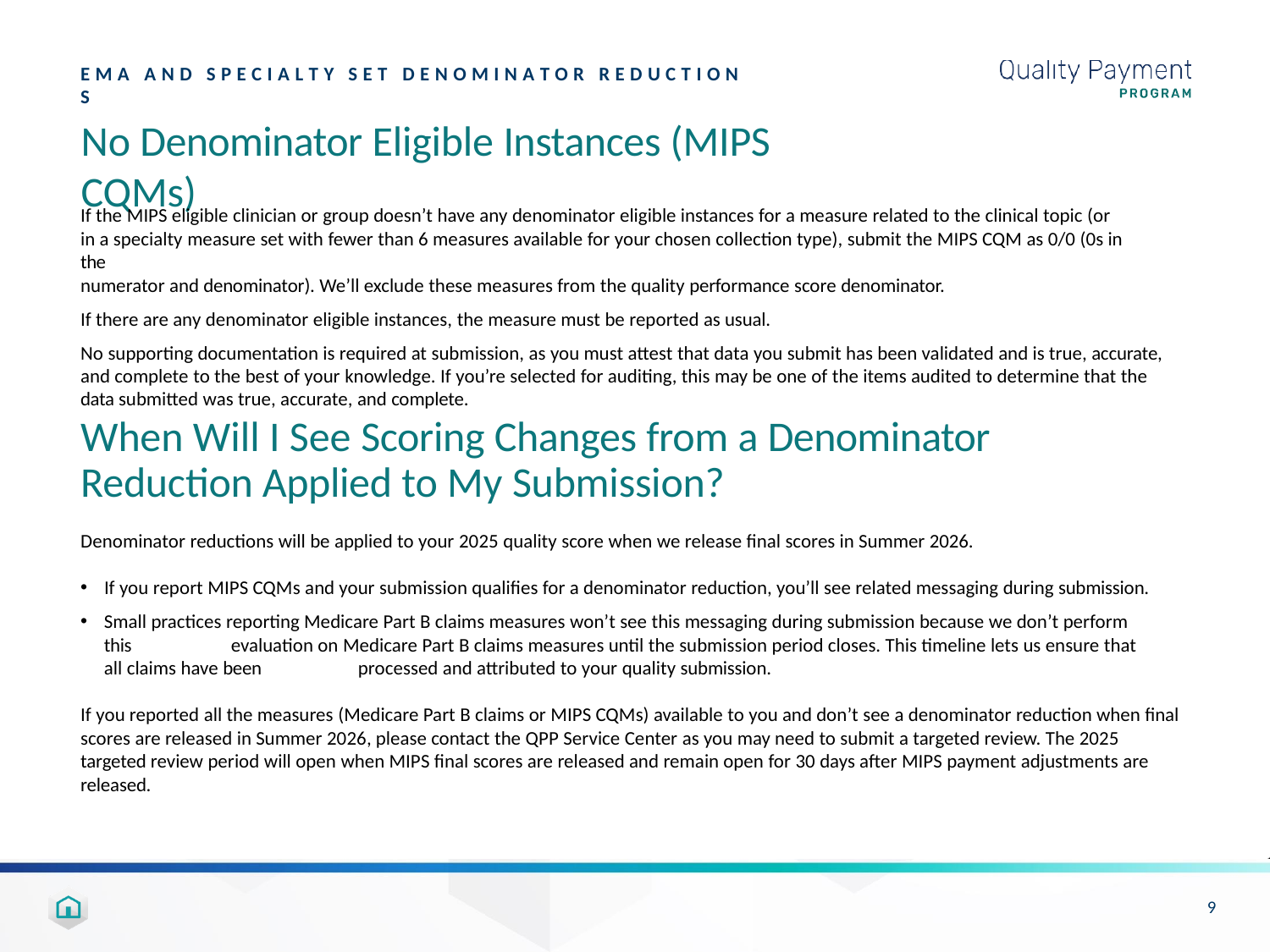

E M A  A N D  S P E C I A L T Y  S E T  D E N O M I N A T O R  R E D U C T I O N S
# No Denominator Eligible Instances (MIPS CQMs)
If the MIPS eligible clinician or group doesn’t have any denominator eligible instances for a measure related to the clinical topic (or in a specialty measure set with fewer than 6 measures available for your chosen collection type), submit the MIPS CQM as 0/0 (0s in the
numerator and denominator). We’ll exclude these measures from the quality performance score denominator.
If there are any denominator eligible instances, the measure must be reported as usual.
No supporting documentation is required at submission, as you must attest that data you submit has been validated and is true, accurate, and complete to the best of your knowledge. If you’re selected for auditing, this may be one of the items audited to determine that the data submitted was true, accurate, and complete.
When Will I See Scoring Changes from a Denominator Reduction Applied to My Submission?
Denominator reductions will be applied to your 2025 quality score when we release final scores in Summer 2026.
If you report MIPS CQMs and your submission qualifies for a denominator reduction, you’ll see related messaging during submission.
Small practices reporting Medicare Part B claims measures won’t see this messaging during submission because we don’t perform this 	evaluation on Medicare Part B claims measures until the submission period closes. This timeline lets us ensure that all claims have been 	processed and attributed to your quality submission.
If you reported all the measures (Medicare Part B claims or MIPS CQMs) available to you and don’t see a denominator reduction when final scores are released in Summer 2026, please contact the QPP Service Center as you may need to submit a targeted review. The 2025 targeted review period will open when MIPS final scores are released and remain open for 30 days after MIPS payment adjustments are released.
9